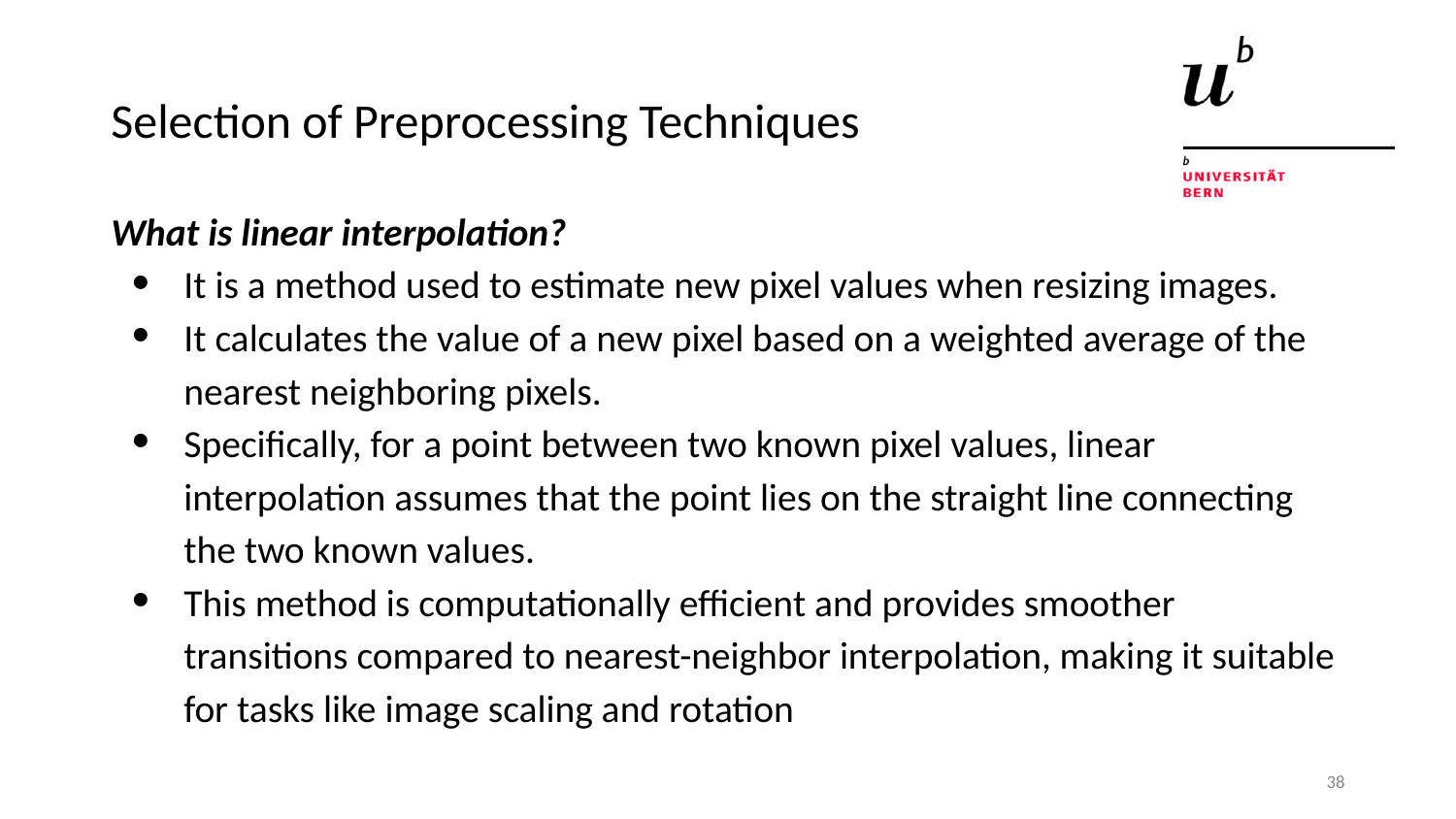

# Selection of Preprocessing Techniques
What is linear interpolation?
It is a method used to estimate new pixel values when resizing images.
It calculates the value of a new pixel based on a weighted average of the nearest neighboring pixels.
Specifically, for a point between two known pixel values, linear interpolation assumes that the point lies on the straight line connecting the two known values.
This method is computationally efficient and provides smoother transitions compared to nearest-neighbor interpolation, making it suitable for tasks like image scaling and rotation
38